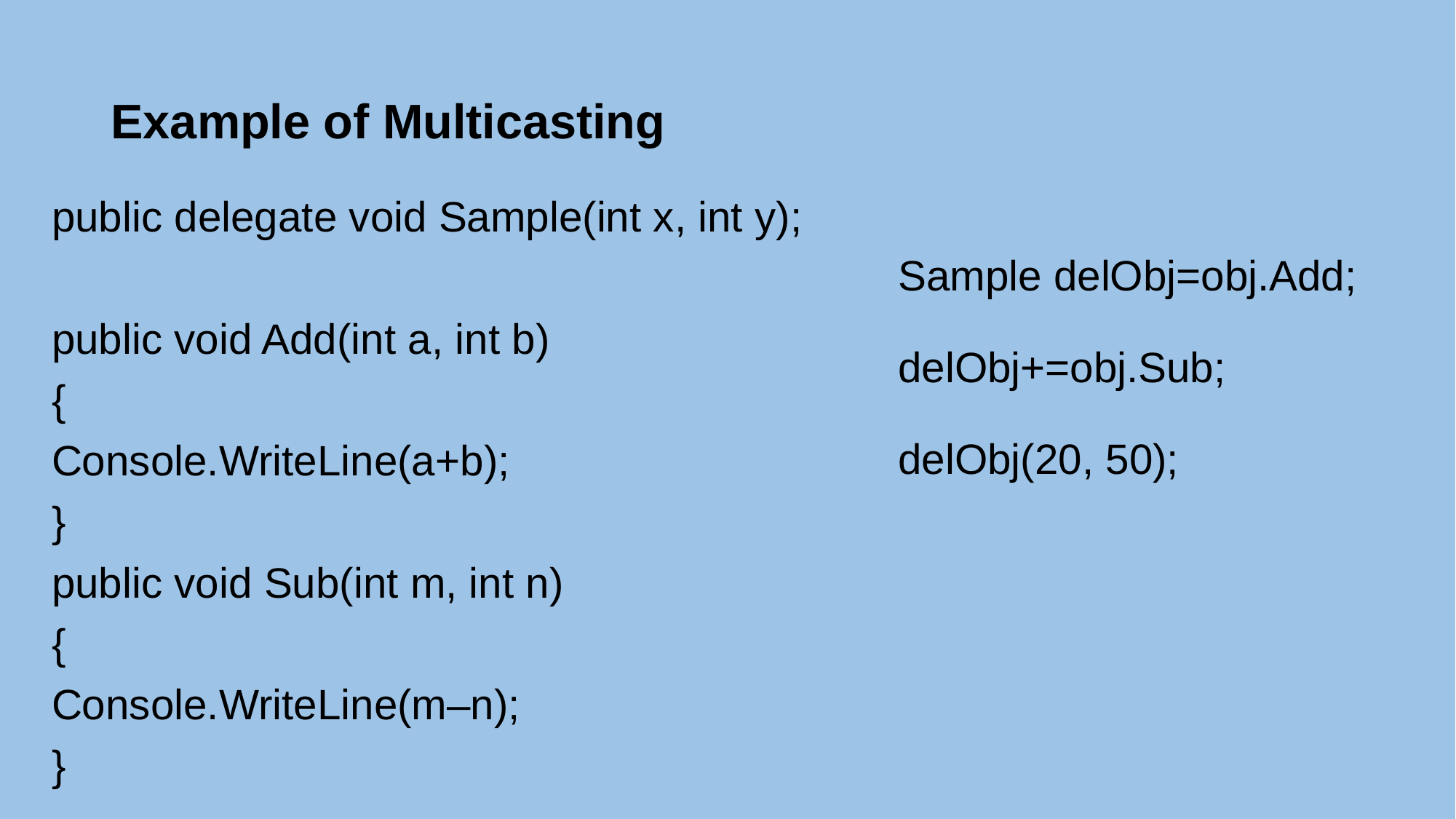

# Example of Multicasting
public delegate void Sample(int x, int y);

public void Add(int a, int b)
{
Console.WriteLine(a+b);
}
public void Sub(int m, int n)
{
Console.WriteLine(m–n);
}
Sample delObj=obj.Add;
delObj+=obj.Sub;
delObj(20, 50);